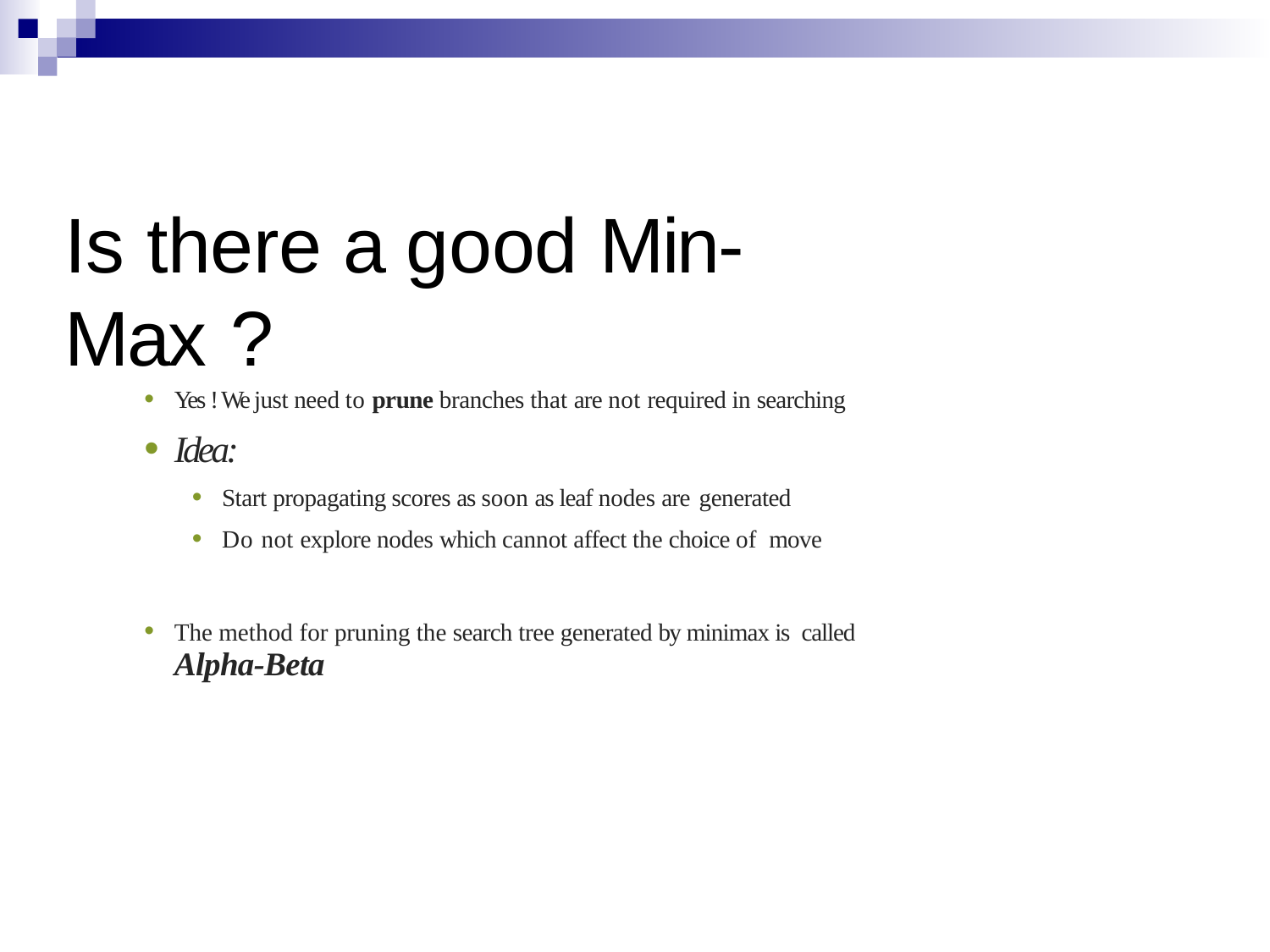

# Is there a good Min-Max ?
Yes ! We just need to prune branches that are not required in searching
Idea:
Start propagating scores as soon as leaf nodes are generated
Do not explore nodes which cannot affect the choice of move

The method for pruning the search tree generated by minimax is called
Alpha-Beta